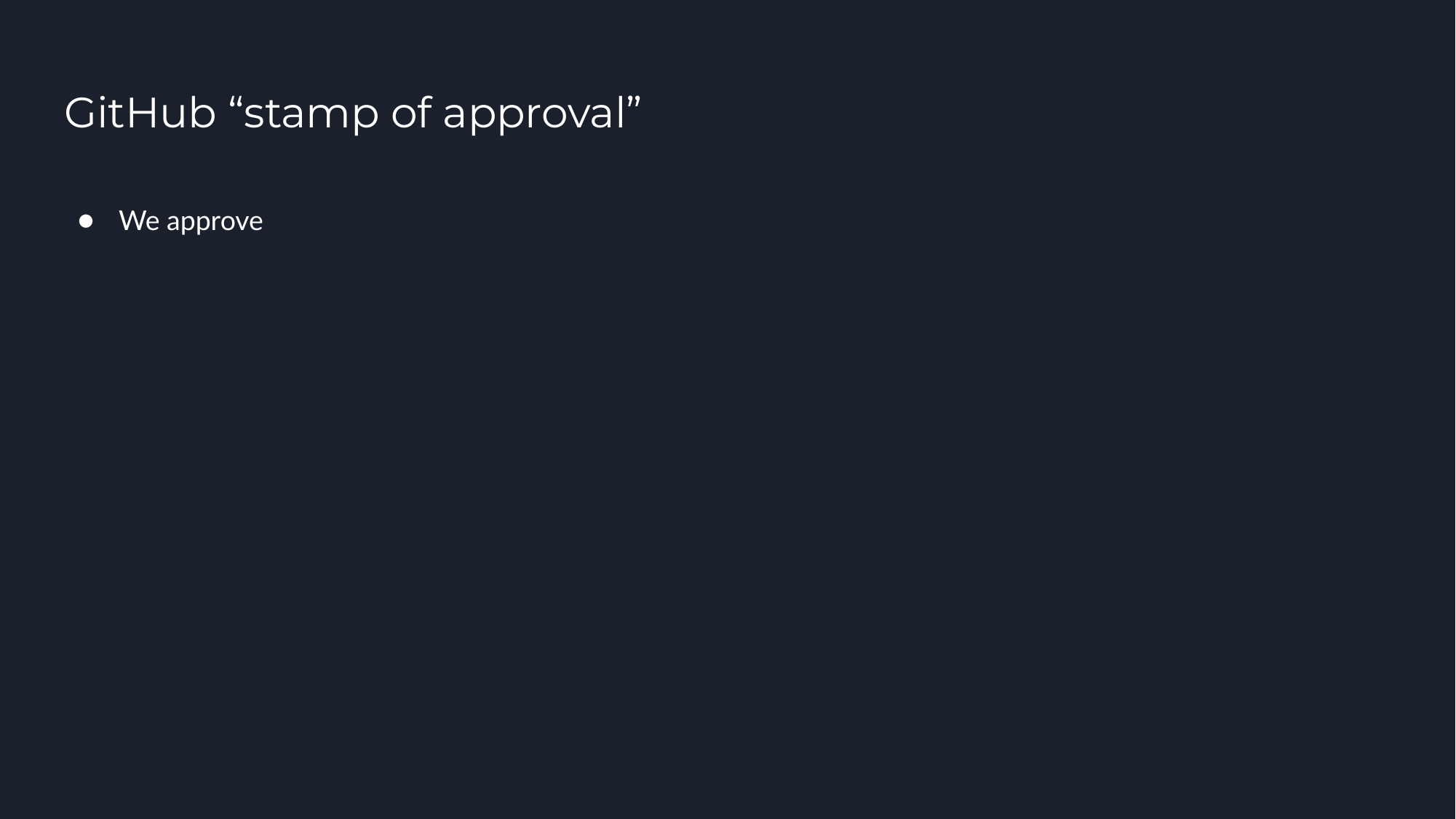

# GitHub “stamp of approval”
We approve